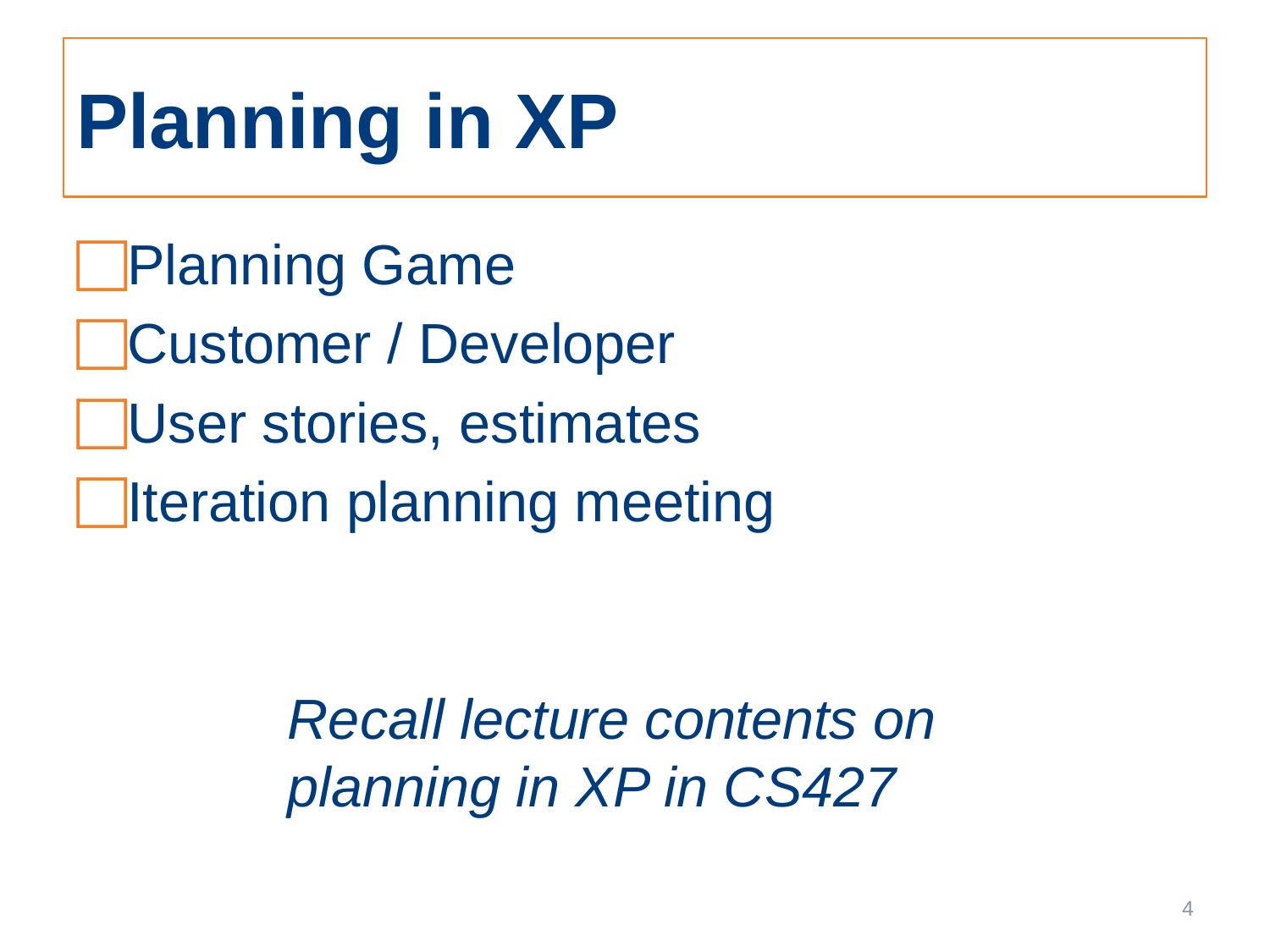

# Planning in XP
Planning Game
Customer / Developer
User stories, estimates
Iteration planning meeting
Recall lecture contents on planning in XP in CS427
4